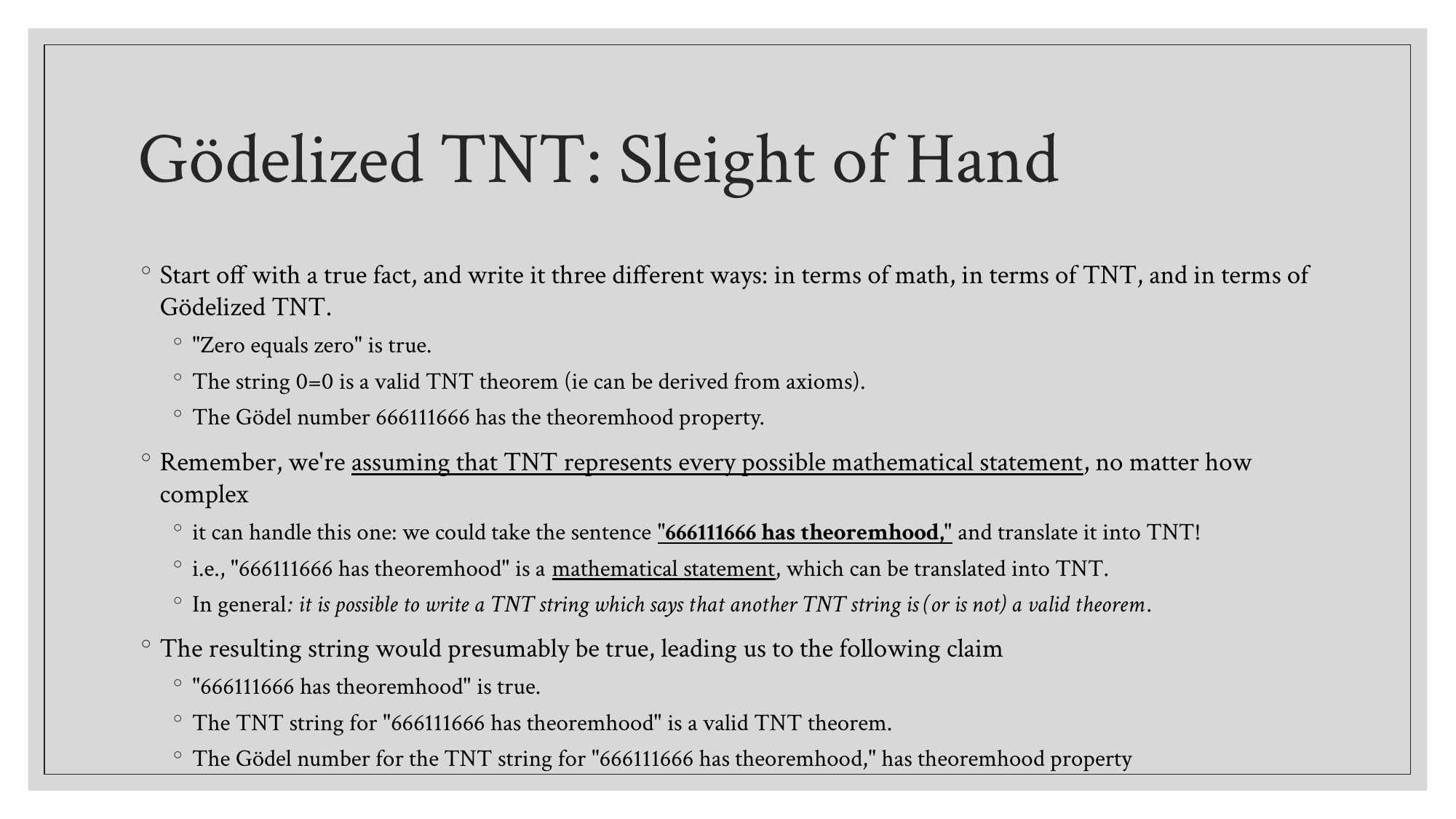

# Gödelized TNT: Sleight of Hand
Start off with a true fact, and write it three different ways: in terms of math, in terms of TNT, and in terms of Gödelized TNT.
"Zero equals zero" is true.
The string 0=0 is a valid TNT theorem (ie can be derived from axioms).
The Gödel number 666111666 has the theoremhood property.
Remember, we're assuming that TNT represents every possible mathematical statement, no matter how complex
it can handle this one: we could take the sentence "666111666 has theoremhood," and translate it into TNT!
i.e., "666111666 has theoremhood" is a mathematical statement, which can be translated into TNT.
In general: it is possible to write a TNT string which says that another TNT string is (or is not) a valid theorem.
The resulting string would presumably be true, leading us to the following claim
"666111666 has theoremhood" is true.
The TNT string for "666111666 has theoremhood" is a valid TNT theorem.
The Gödel number for the TNT string for "666111666 has theoremhood," has theoremhood property